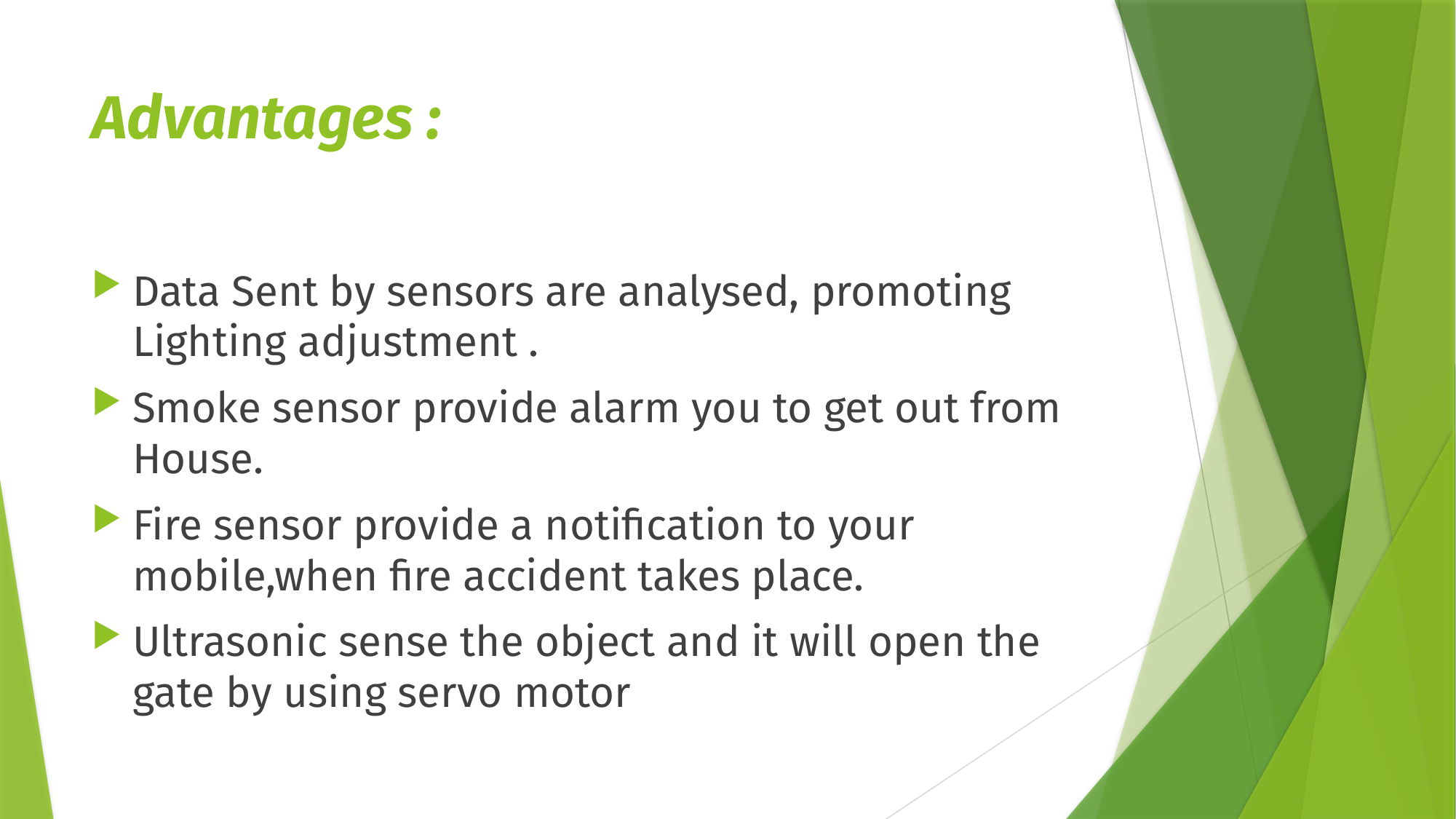

# Advantages :
Data Sent by sensors are analysed, promoting Lighting adjustment .
Smoke sensor provide alarm you to get out from House.
Fire sensor provide a notification to your mobile,when fire accident takes place.
Ultrasonic sense the object and it will open the gate by using servo motor